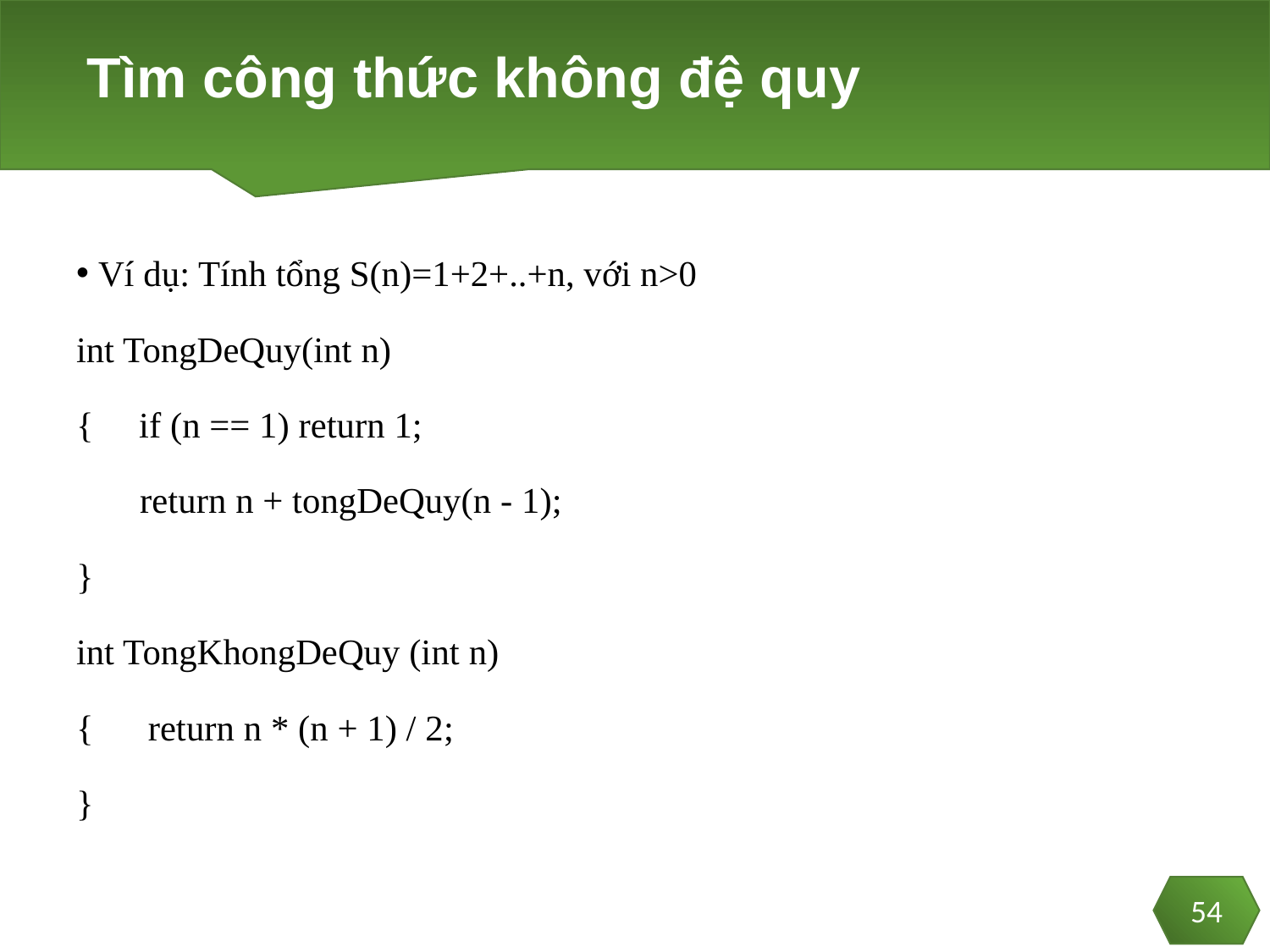

# Tìm công thức không đệ quy
Ví dụ: Tính tổng S(n)=1+2+..+n, với n>0
int TongDeQuy(int n)
{     if (n == 1) return 1;
       return n + tongDeQuy(n - 1);
}
int TongKhongDeQuy (int n)
{      return n * (n + 1) / 2;
}